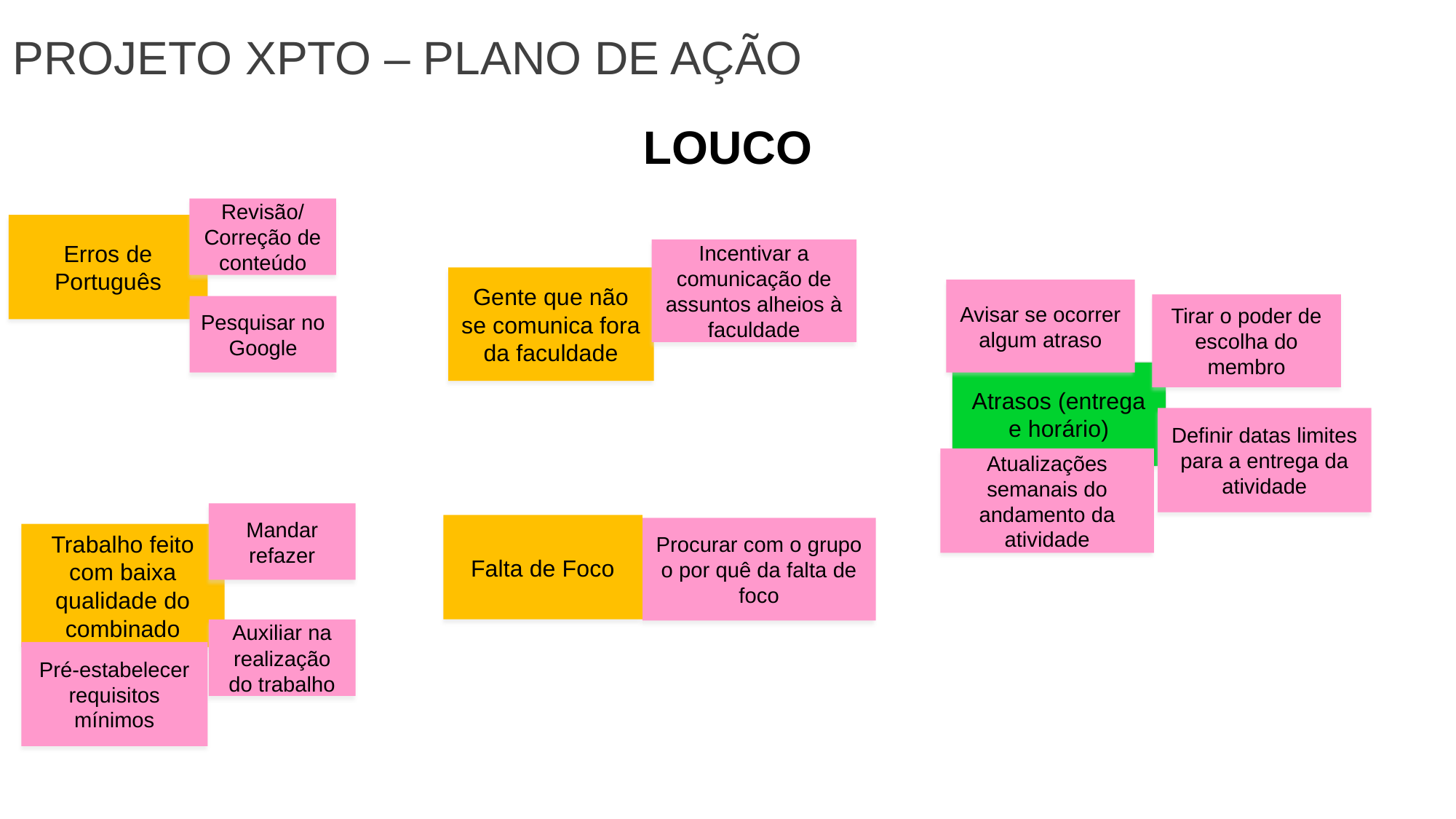

PROJETO XPTO – PLANO DE AÇÃO
LOUCO
Revisão/
Correção de conteúdo
Erros de Português
Incentivar a comunicação de assuntos alheios à faculdade
Gente que não se comunica fora da faculdade
Avisar se ocorrer algum atraso
Tirar o poder de escolha do membro
Pesquisar no Google
Atrasos (entrega e horário)
Definir datas limites para a entrega da atividade
Atualizações semanais do andamento da atividade
Mandar refazer
Falta de Foco
Procurar com o grupo o por quê da falta de foco
Trabalho feito com baixa qualidade do combinado
Auxiliar na realização do trabalho
Pré-estabelecer requisitos mínimos